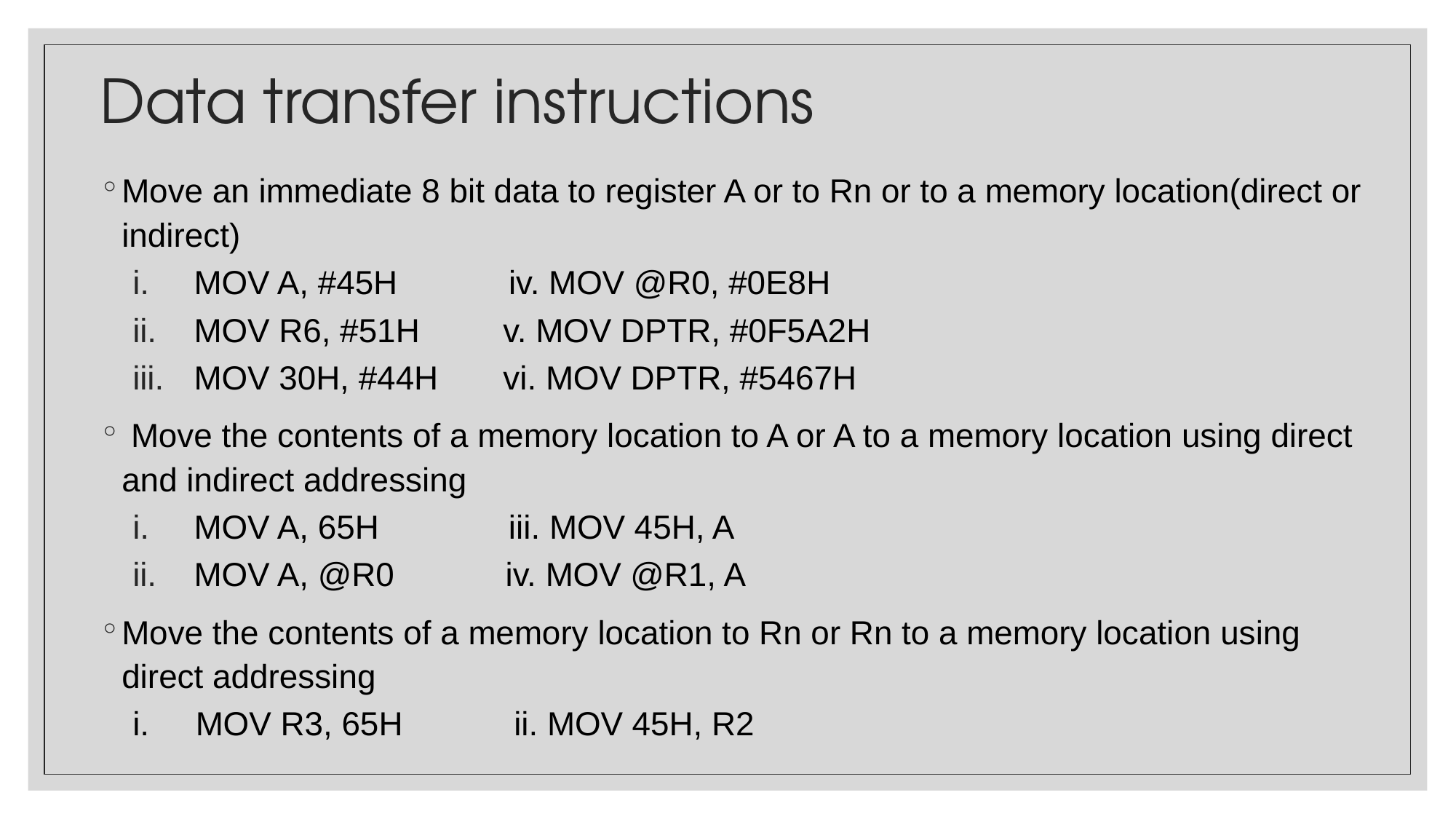

# Data transfer instructions
Move an immediate 8 bit data to register A or to Rn or to a memory location(direct or indirect)
MOV A, #45H            iv. MOV @R0, #0E8H
MOV R6, #51H         v. MOV DPTR, #0F5A2H
MOV 30H, #44H       vi. MOV DPTR, #5467H
 Move the contents of a memory location to A or A to a memory location using direct and indirect addressing
MOV A, 65H              iii. MOV 45H, A
MOV A, @R0            iv. MOV @R1, A
Move the contents of a memory location to Rn or Rn to a memory location using direct addressing
i.     MOV R3, 65H            ii. MOV 45H, R2